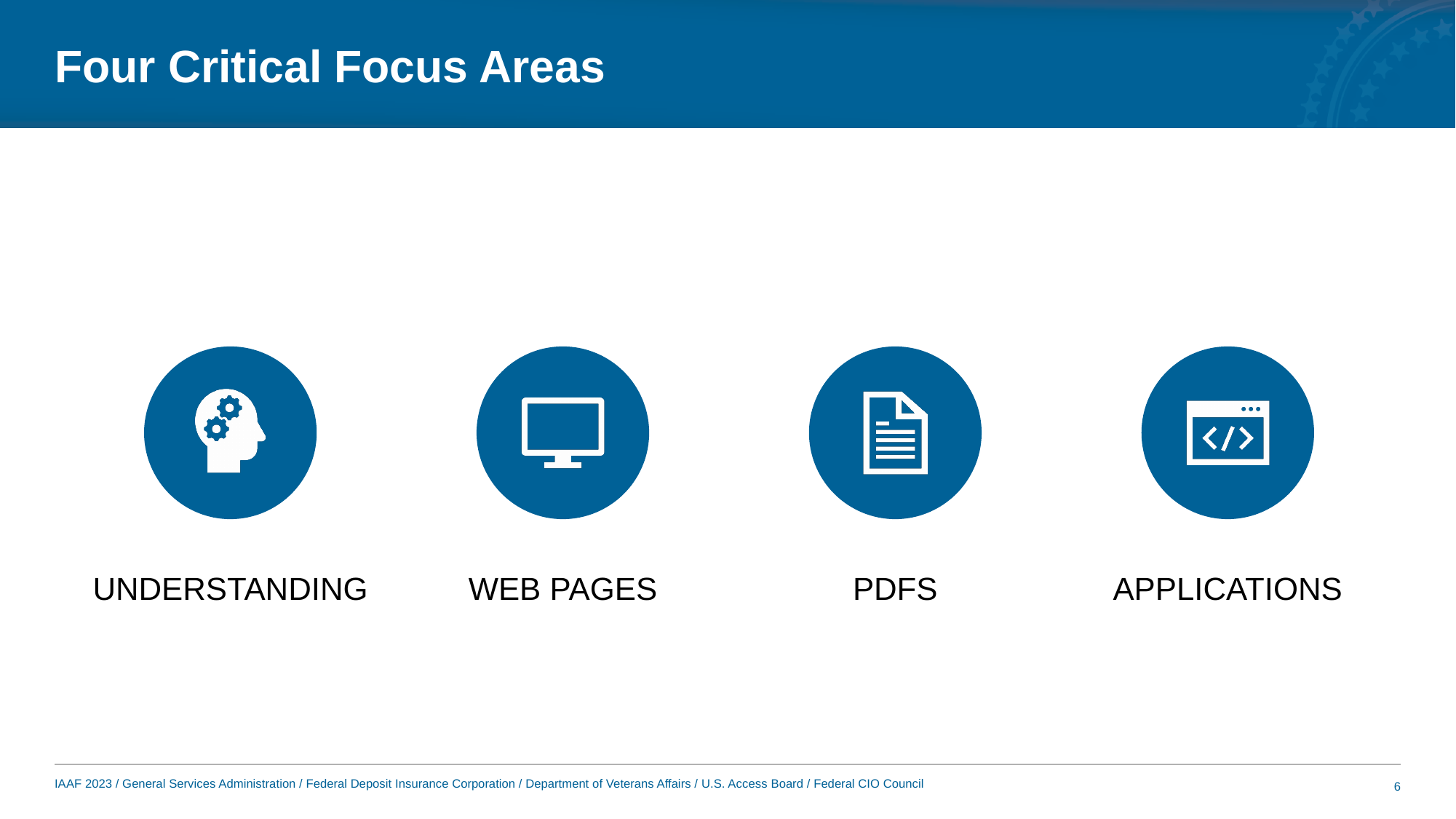

# Four Critical Focus Areas
Understanding
Web Pages
PDFS
Applications
6